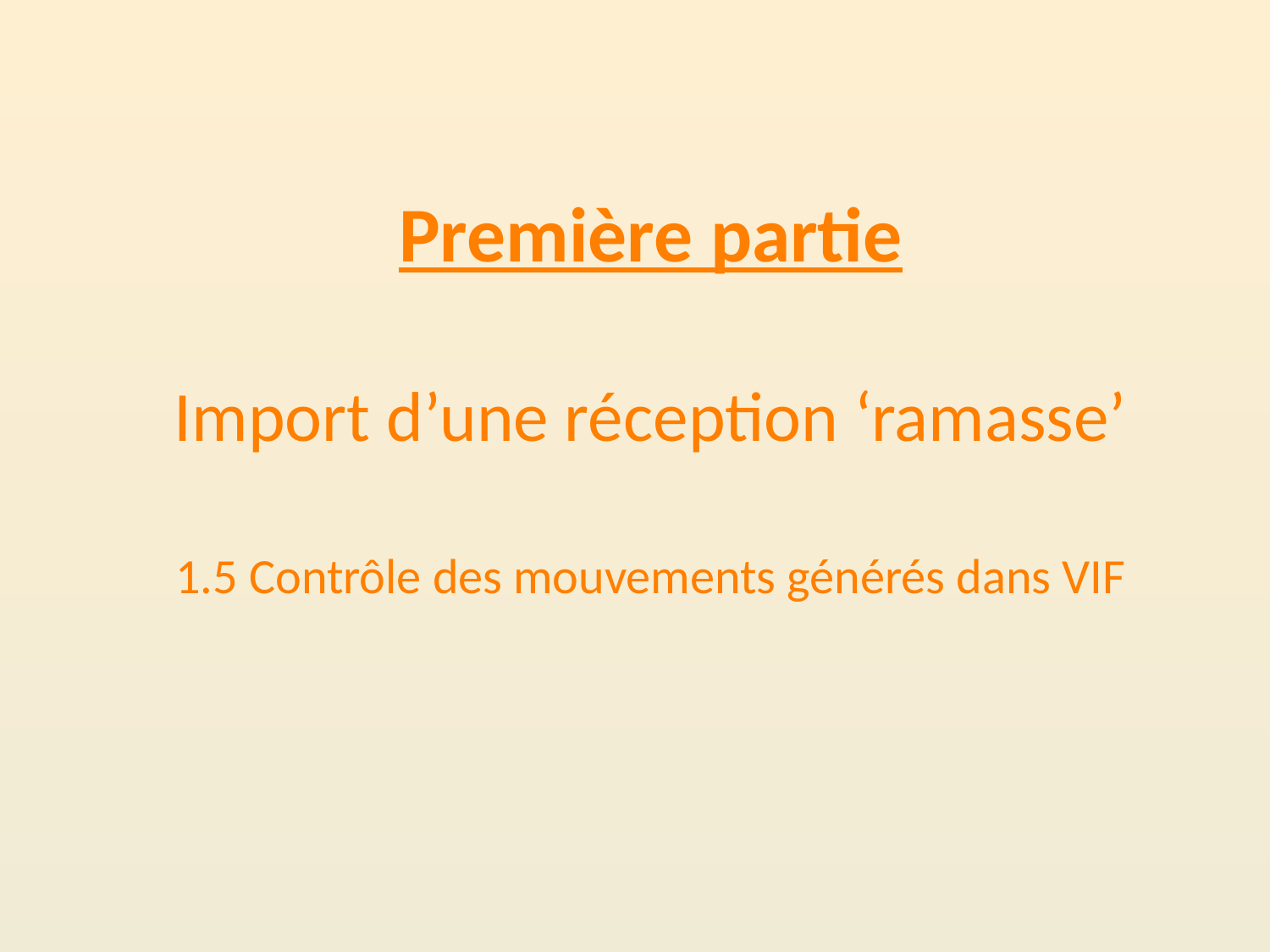

Première partie

Import d’une réception ‘ramasse’

1.5 Contrôle des mouvements générés dans VIF